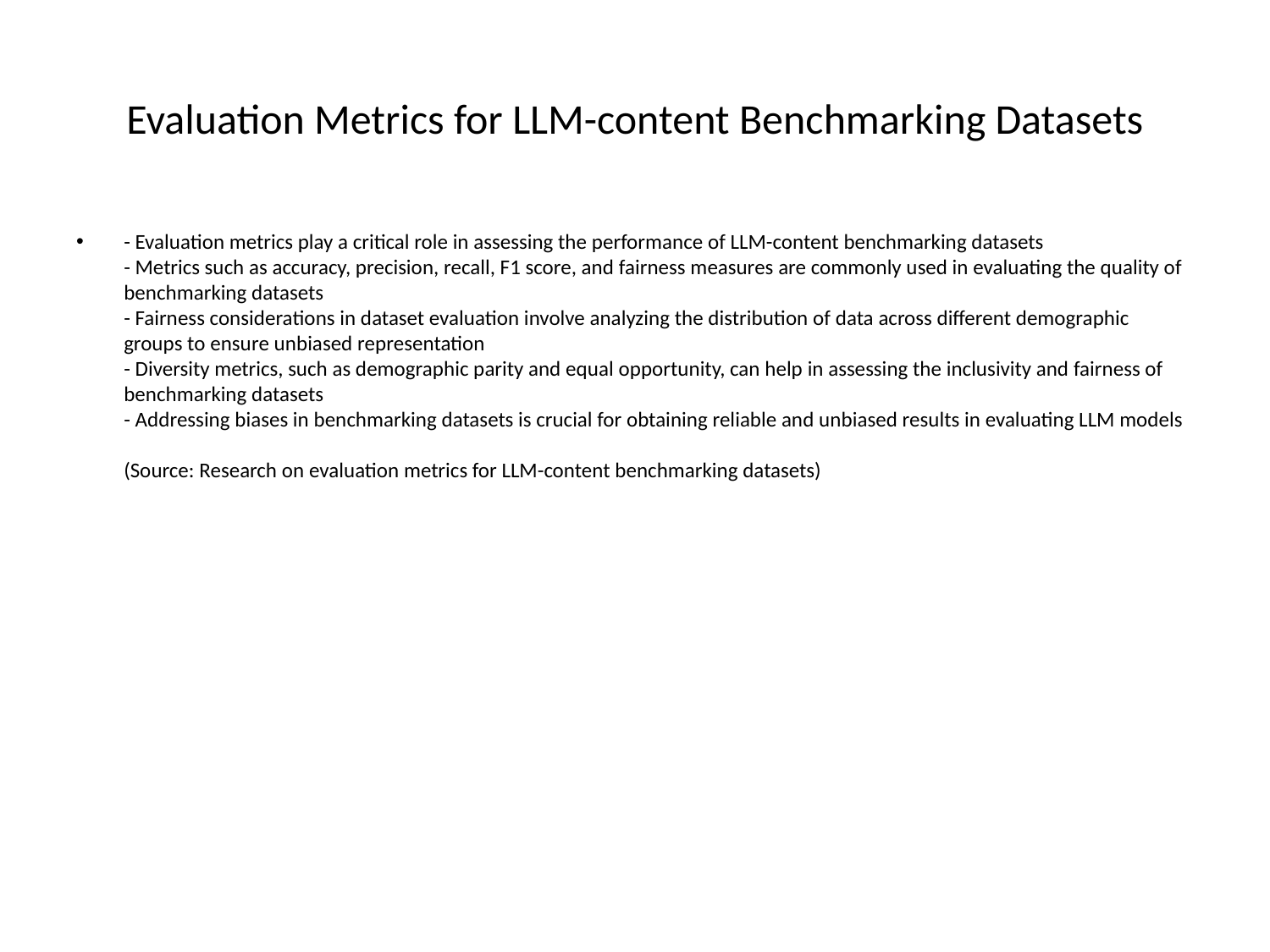

# Evaluation Metrics for LLM-content Benchmarking Datasets
- Evaluation metrics play a critical role in assessing the performance of LLM-content benchmarking datasets
- Metrics such as accuracy, precision, recall, F1 score, and fairness measures are commonly used in evaluating the quality of benchmarking datasets
- Fairness considerations in dataset evaluation involve analyzing the distribution of data across different demographic groups to ensure unbiased representation
- Diversity metrics, such as demographic parity and equal opportunity, can help in assessing the inclusivity and fairness of benchmarking datasets
- Addressing biases in benchmarking datasets is crucial for obtaining reliable and unbiased results in evaluating LLM models
(Source: Research on evaluation metrics for LLM-content benchmarking datasets)